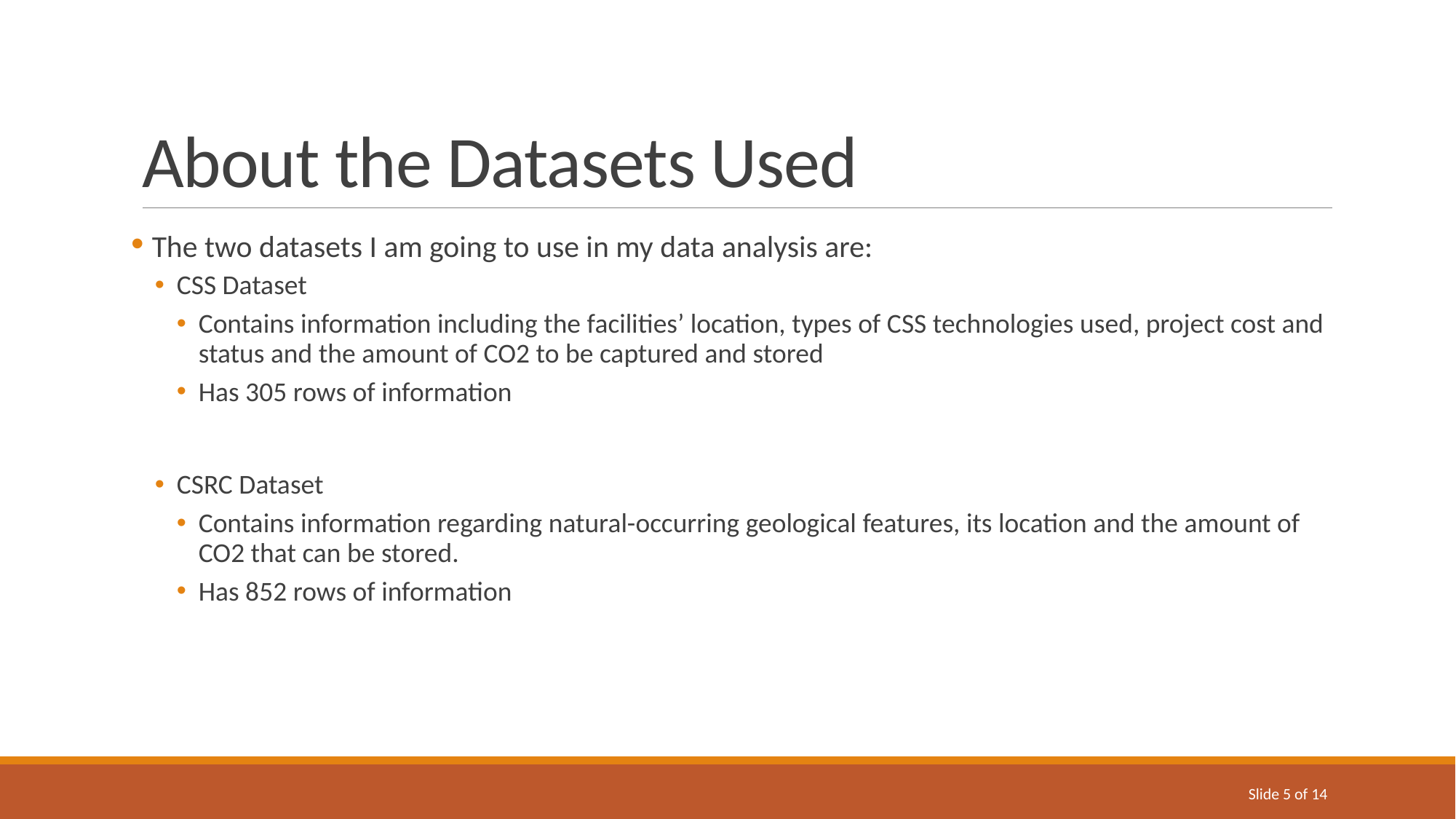

# About the Datasets Used
 The two datasets I am going to use in my data analysis are:
CSS Dataset
Contains information including the facilities’ location, types of CSS technologies used, project cost and status and the amount of CO2 to be captured and stored
Has 305 rows of information

CSRC Dataset
Contains information regarding natural-occurring geological features, its location and the amount of CO2 that can be stored.
Has 852 rows of information

Slide 5 of 14